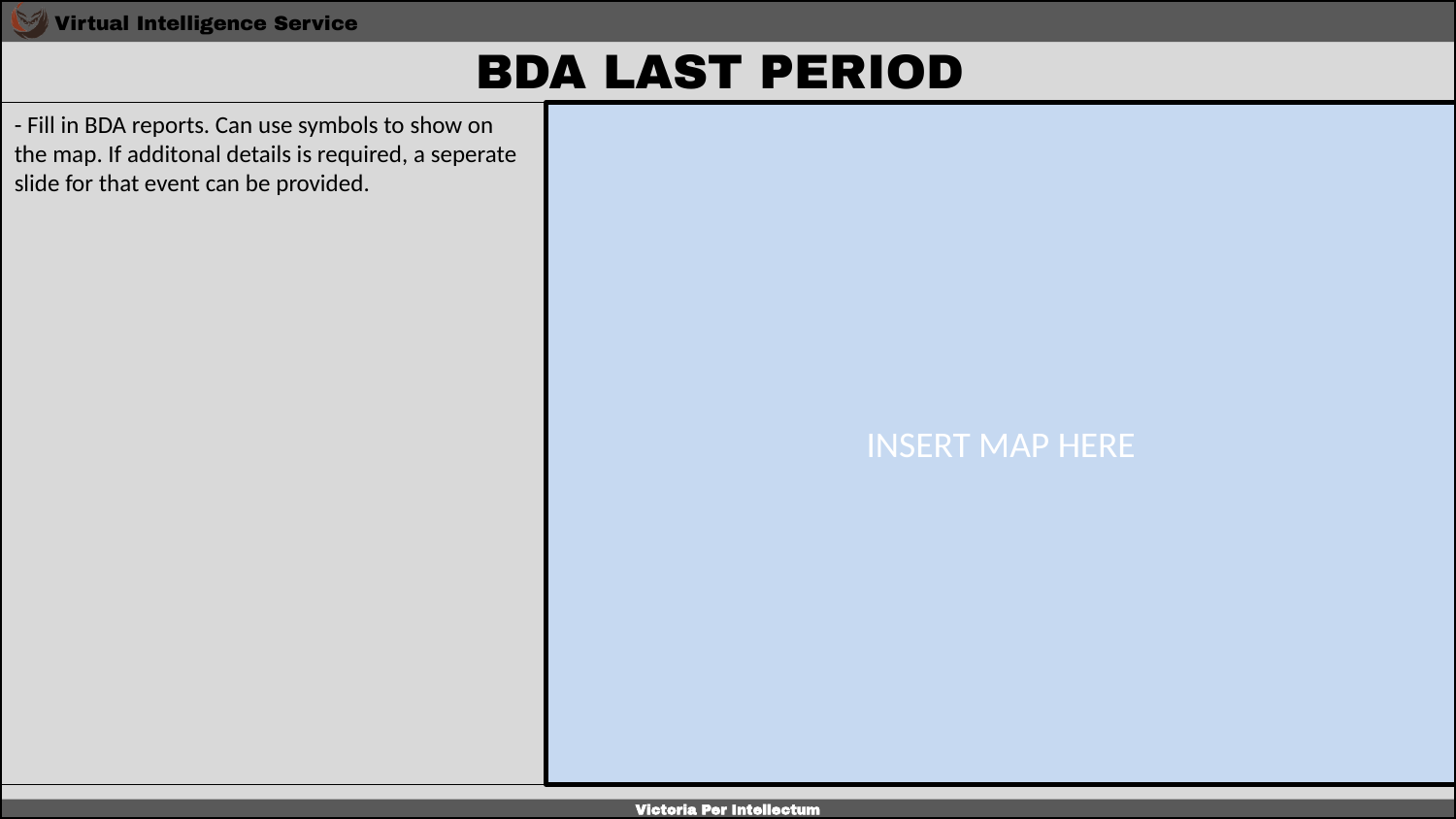

# BDA LAST PERIOD
- Fill in BDA reports. Can use symbols to show on the map. If additonal details is required, a seperate slide for that event can be provided.
INSERT MAP HERE
A
A
B
B
C
C
D
D
E
E
F
F